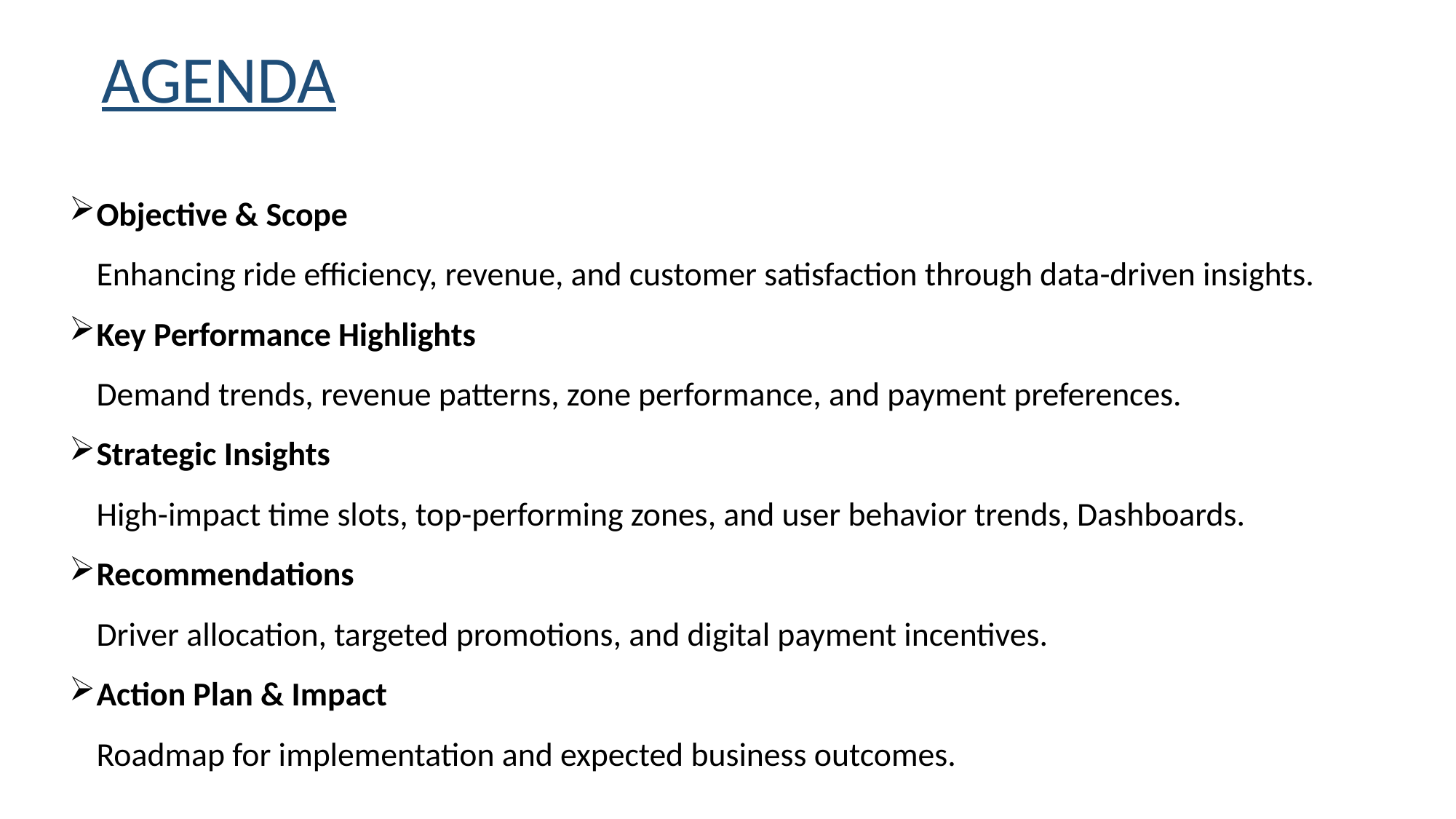

# AGENDA
Objective & Scope
Enhancing ride efficiency, revenue, and customer satisfaction through data-driven insights.
Key Performance Highlights
Demand trends, revenue patterns, zone performance, and payment preferences.
Strategic Insights
High-impact time slots, top-performing zones, and user behavior trends, Dashboards.
Recommendations
Driver allocation, targeted promotions, and digital payment incentives.
Action Plan & Impact
Roadmap for implementation and expected business outcomes.